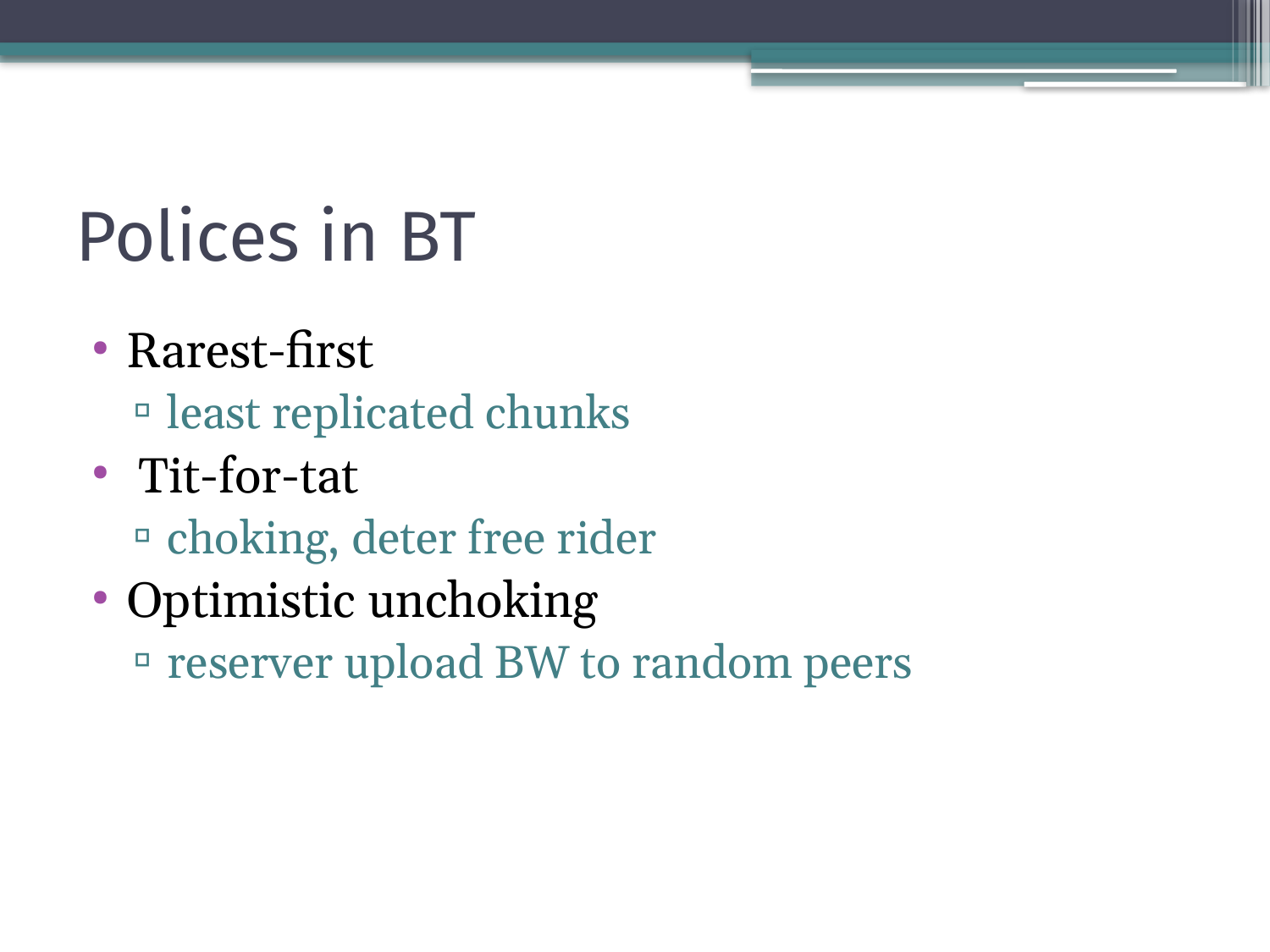

# Polices in BT
Rarest-first
least replicated chunks
 Tit-for-tat
choking, deter free rider
Optimistic unchoking
reserver upload BW to random peers